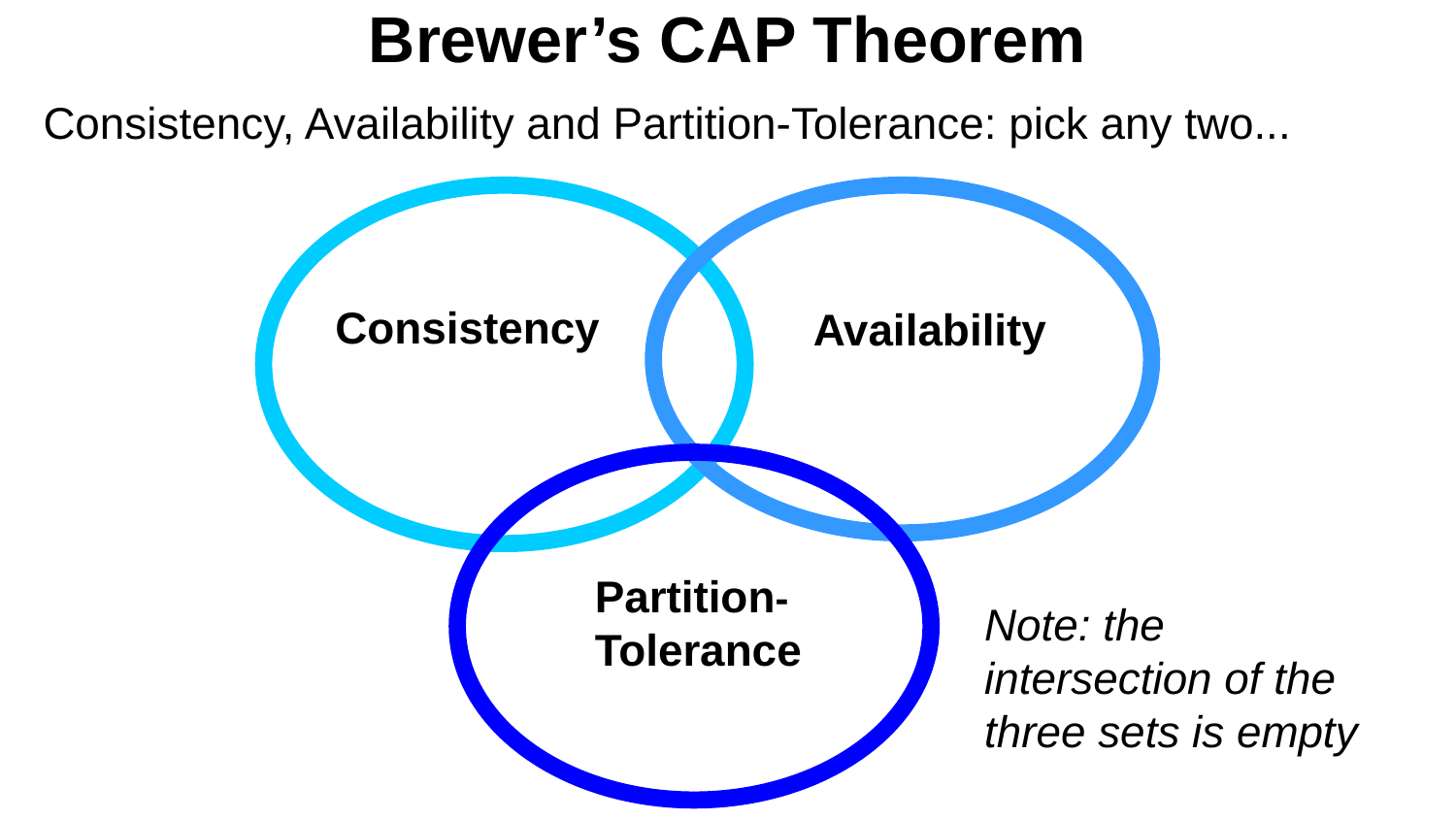

Brewer’s CAP Theorem
Consistency, Availability and Partition-Tolerance: pick any two...

Consistency
Availability

Partition-
Tolerance
Note: the intersection of the three sets is empty